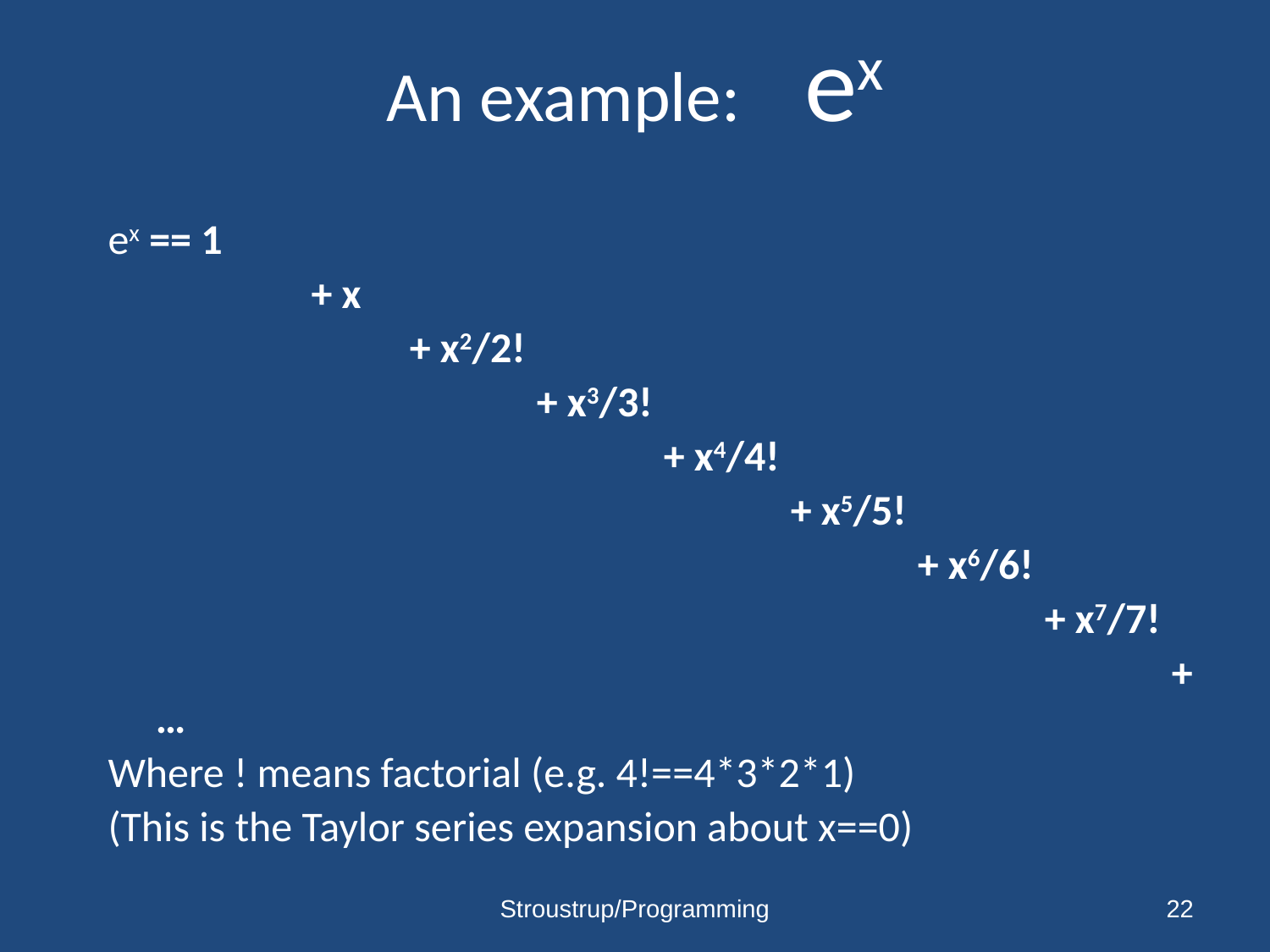

# An example:    ex
ex == 1
		   + x
			+ x2/2!
				+ x3/3!
					+ x4/4!
						+ x5/5!
							+ x6/6!
								+ x7/7!
									+ …
Where ! means factorial (e.g. 4!==4*3*2*1)
(This is the Taylor series expansion about x==0)
Stroustrup/Programming
22